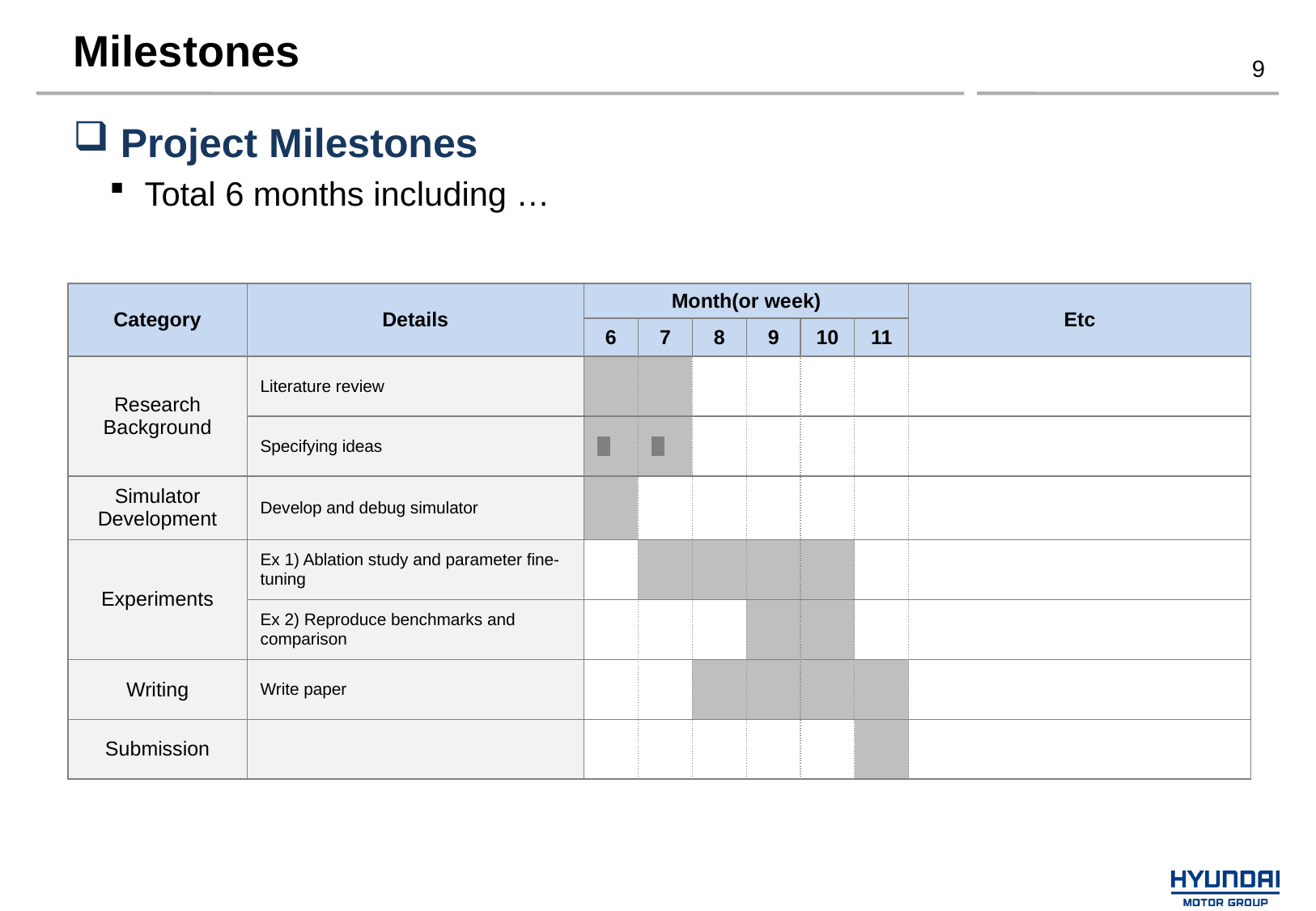

# Milestones
9
Project Milestones
Total 6 months including …
| Category | Details | Month(or week) |  |  |  |  |  | Etc |
| --- | --- | --- | --- | --- | --- | --- | --- | --- |
|  |  | 6 | 7 | 8 | 9 | 10 | 11 |  |
| Research Background | Literature review |  |  |  |  |  |  |  |
|  | Specifying ideas |  |  |  |  |  |  |  |
| Simulator Development | Develop and debug simulator |  |  |  |  |  |  |  |
| Experiments | Ex 1) Ablation study and parameter fine-tuning |  |  |  |  |  |  |  |
|  | Ex 2) Reproduce benchmarks and comparison |  |  |  |  |  |  |  |
| Writing | Write paper |  |  |  |  |  |  |  |
| Submission |  |  |  |  |  |  |  |  |